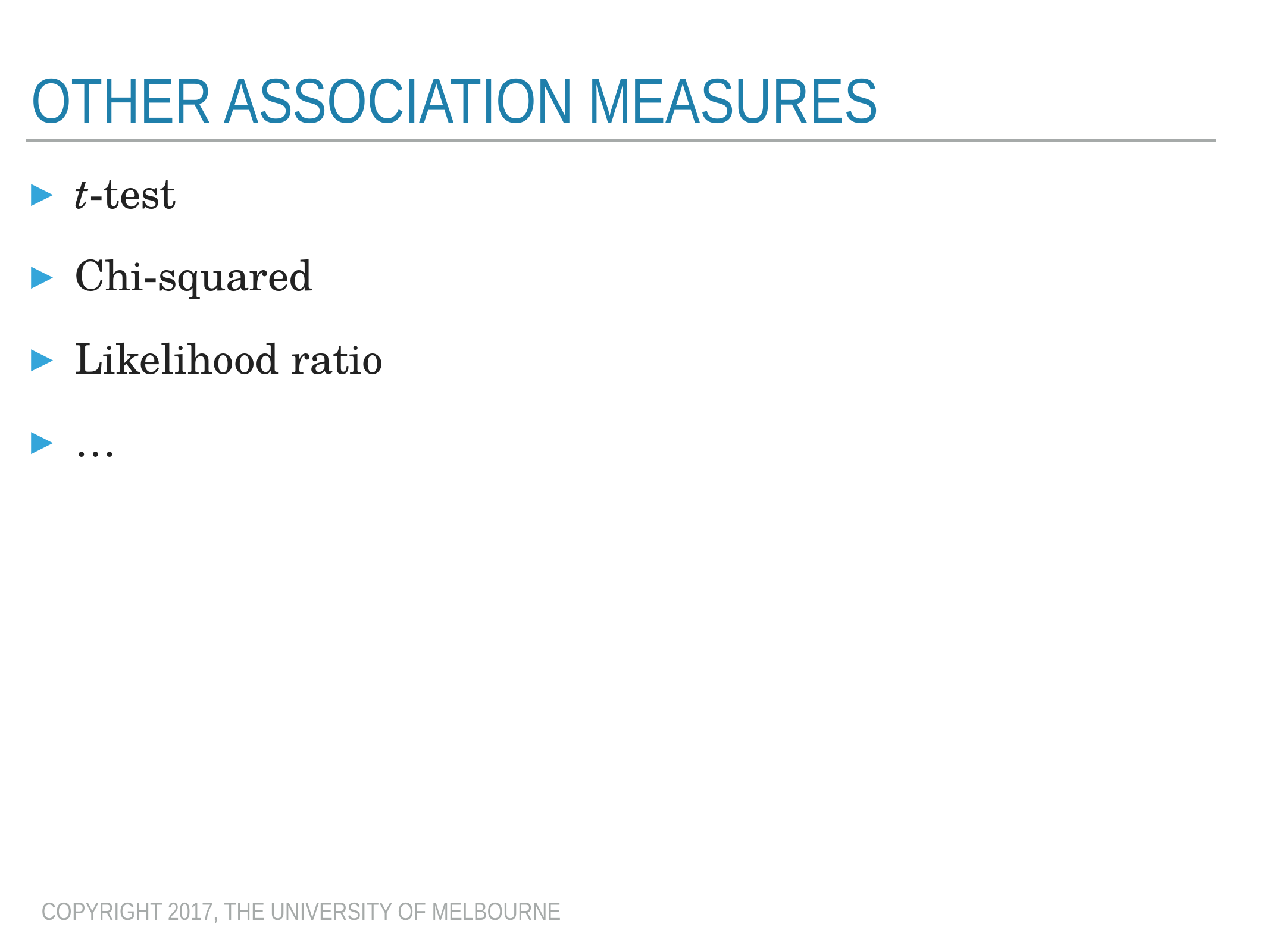

# Other Association measures
t-test
Chi-squared
Likelihood ratio
…